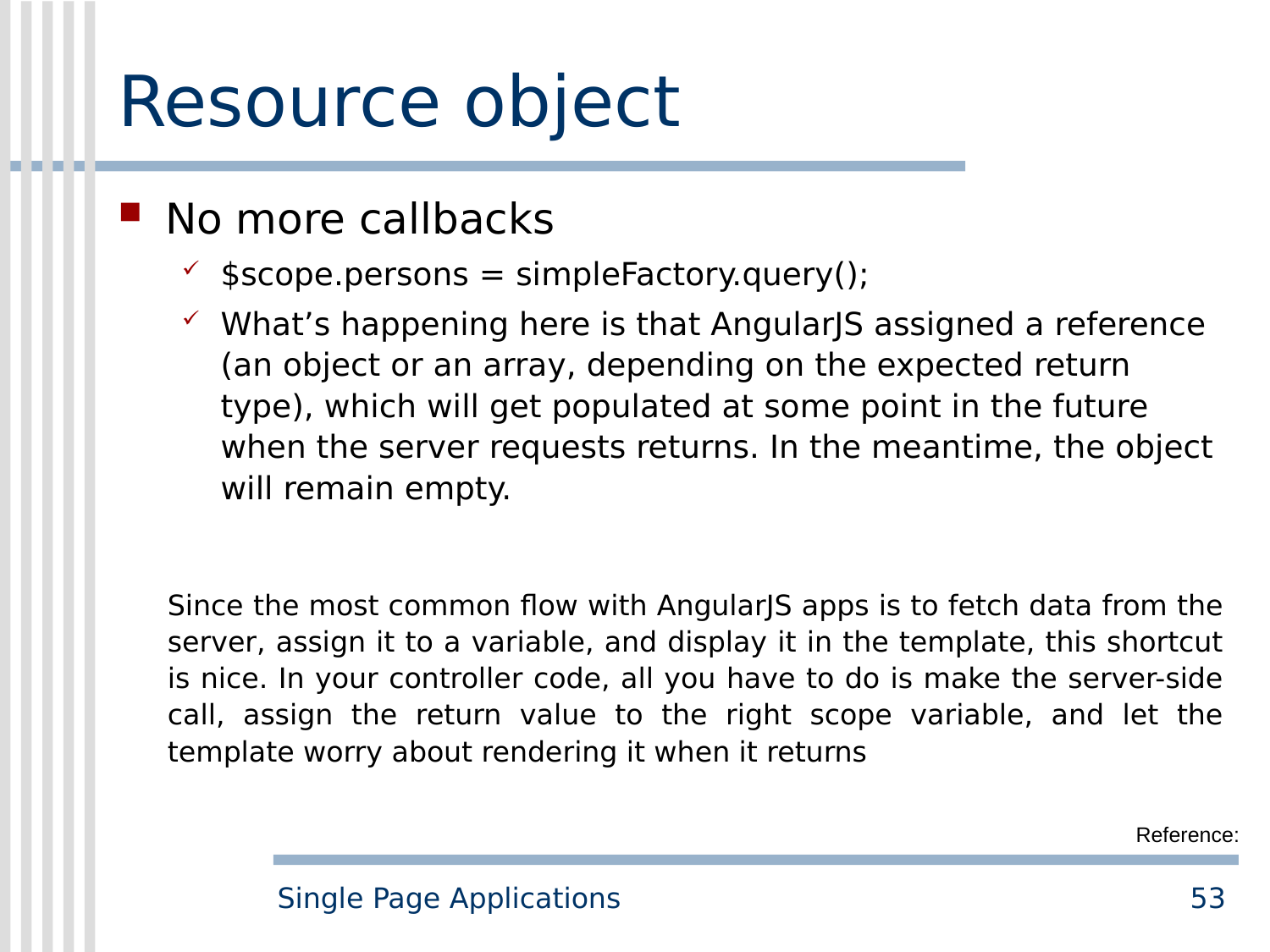

# Resource object
No more callbacks
$scope.persons = simpleFactory.query();
What’s happening here is that AngularJS assigned a reference (an object or an array, depending on the expected return type), which will get populated at some point in the future when the server requests returns. In the meantime, the object will remain empty.

Since the most common flow with AngularJS apps is to fetch data from the server, assign it to a variable, and display it in the template, this shortcut is nice. In your controller code, all you have to do is make the server-side call, assign the return value to the right scope variable, and let the template worry about rendering it when it returns
Reference:
Single Page Applications
53